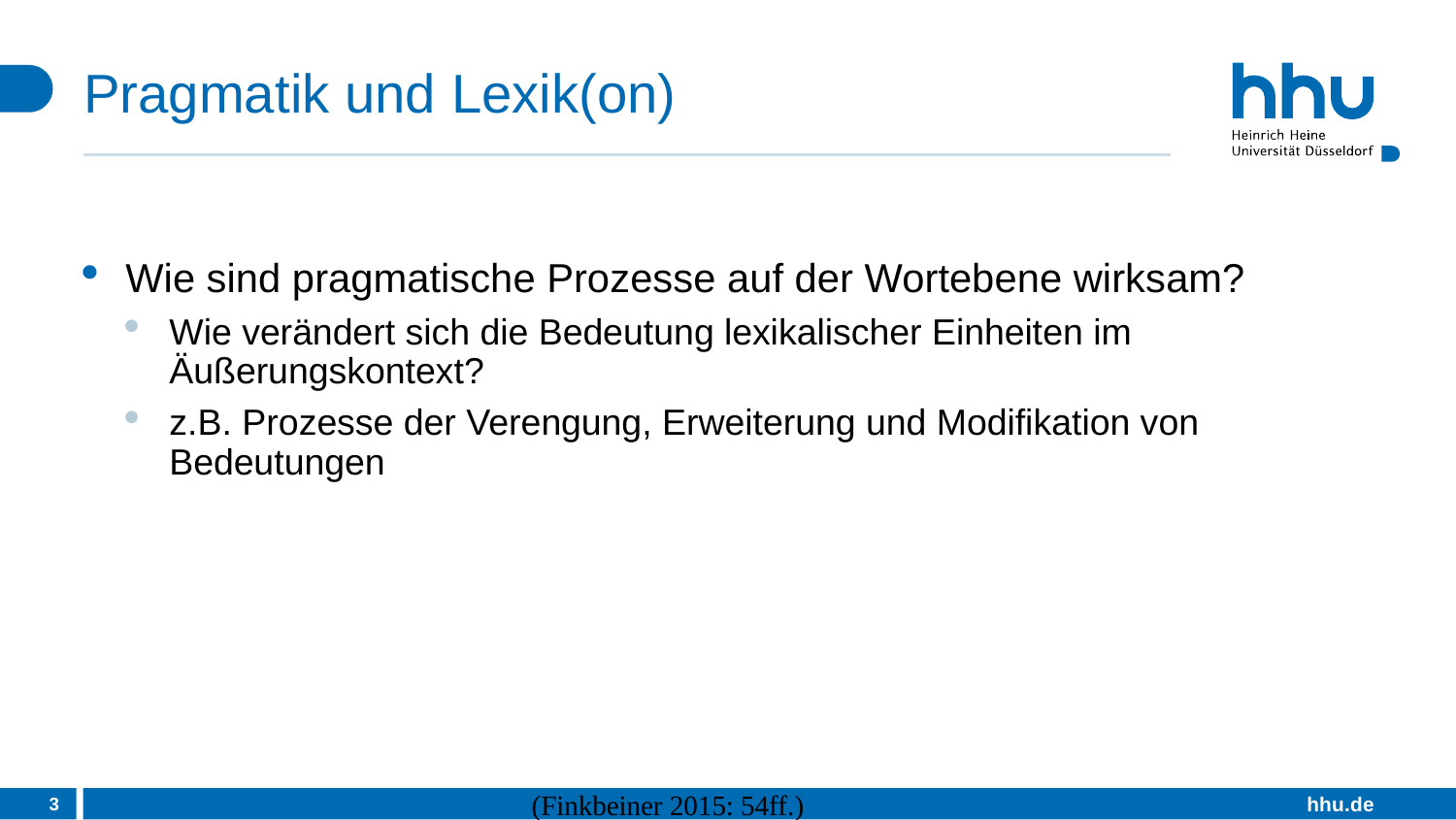

# Pragmatik und Lexik(on)

Wie sind pragmatische Prozesse auf der Wortebene wirksam?
Wie verändert sich die Bedeutung lexikalischer Einheiten im Äußerungskontext?
z.B. Prozesse der Verengung, Erweiterung und Modifikation von Bedeutungen

3
(Finkbeiner 2015: 54ff.)